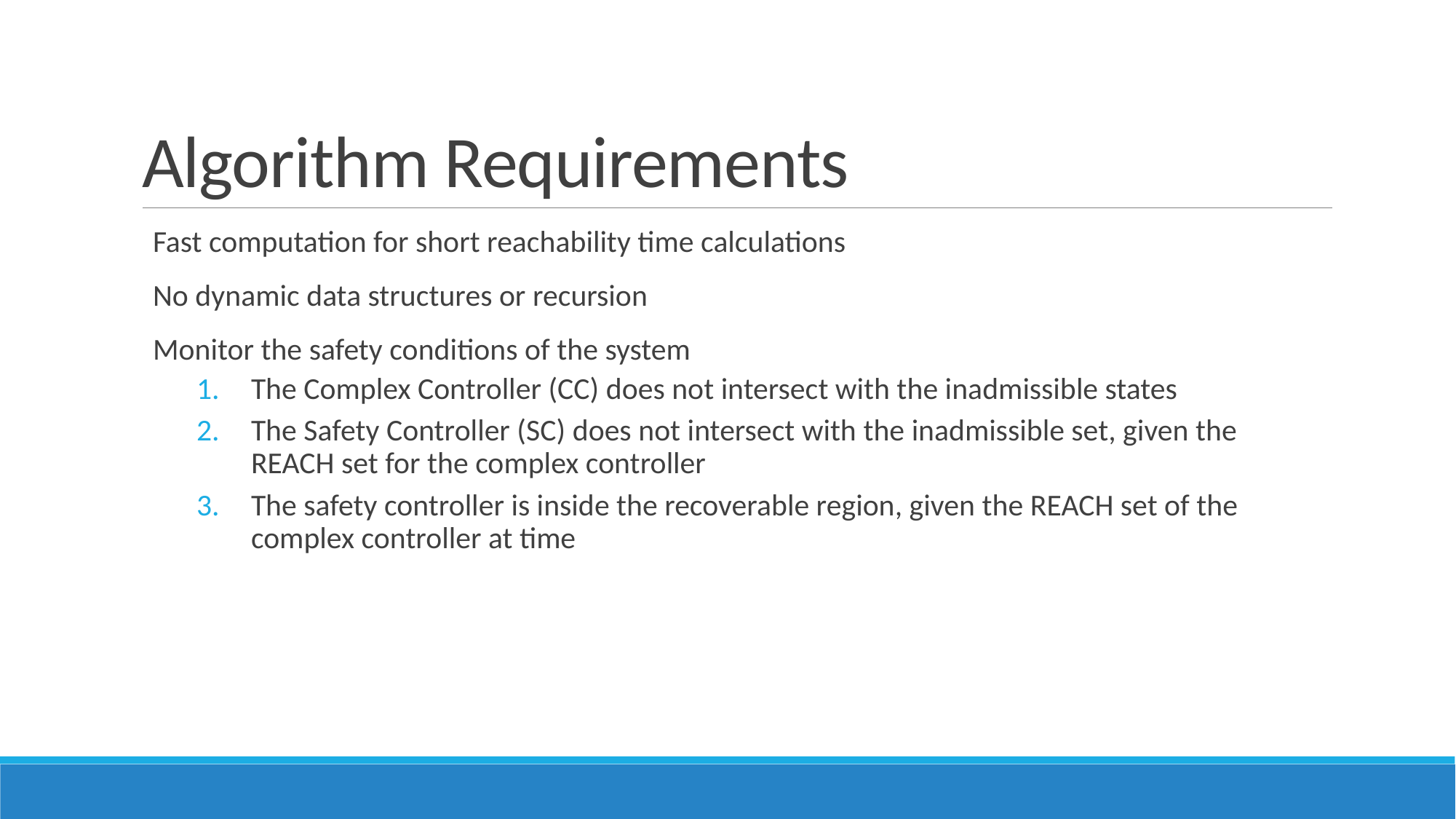

# Algorithm Requirements
Fast computation for short reachability time calculations
No dynamic data structures or recursion
Monitor the safety conditions of the system
The Complex Controller (CC) does not intersect with the inadmissible states
The Safety Controller (SC) does not intersect with the inadmissible set, given the REACH set for the complex controller
The safety controller is inside the recoverable region, given the REACH set of the complex controller at time